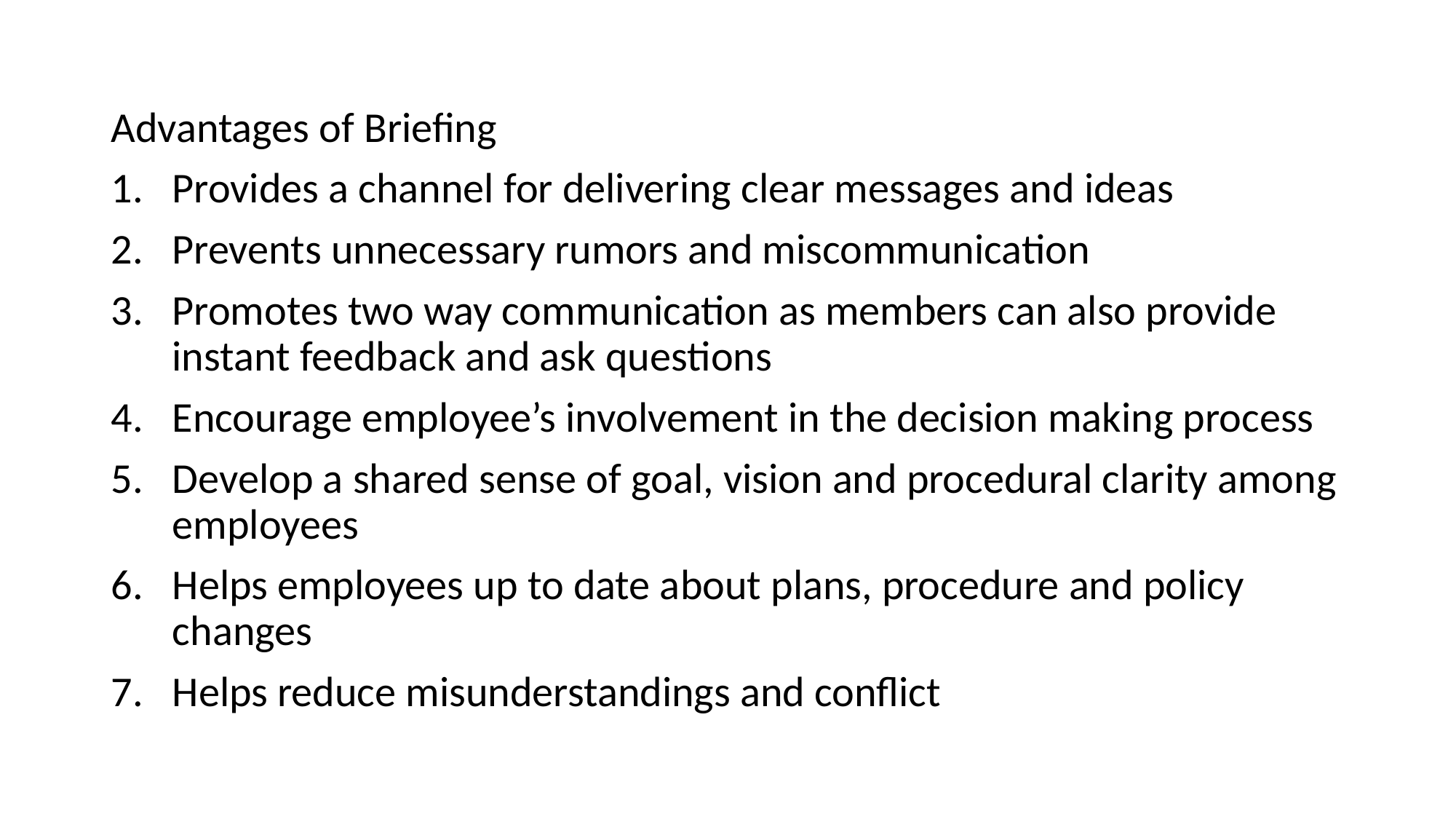

Advantages of Briefing
Provides a channel for delivering clear messages and ideas
Prevents unnecessary rumors and miscommunication
Promotes two way communication as members can also provide instant feedback and ask questions
Encourage employee’s involvement in the decision making process
Develop a shared sense of goal, vision and procedural clarity among employees
Helps employees up to date about plans, procedure and policy changes
Helps reduce misunderstandings and conflict